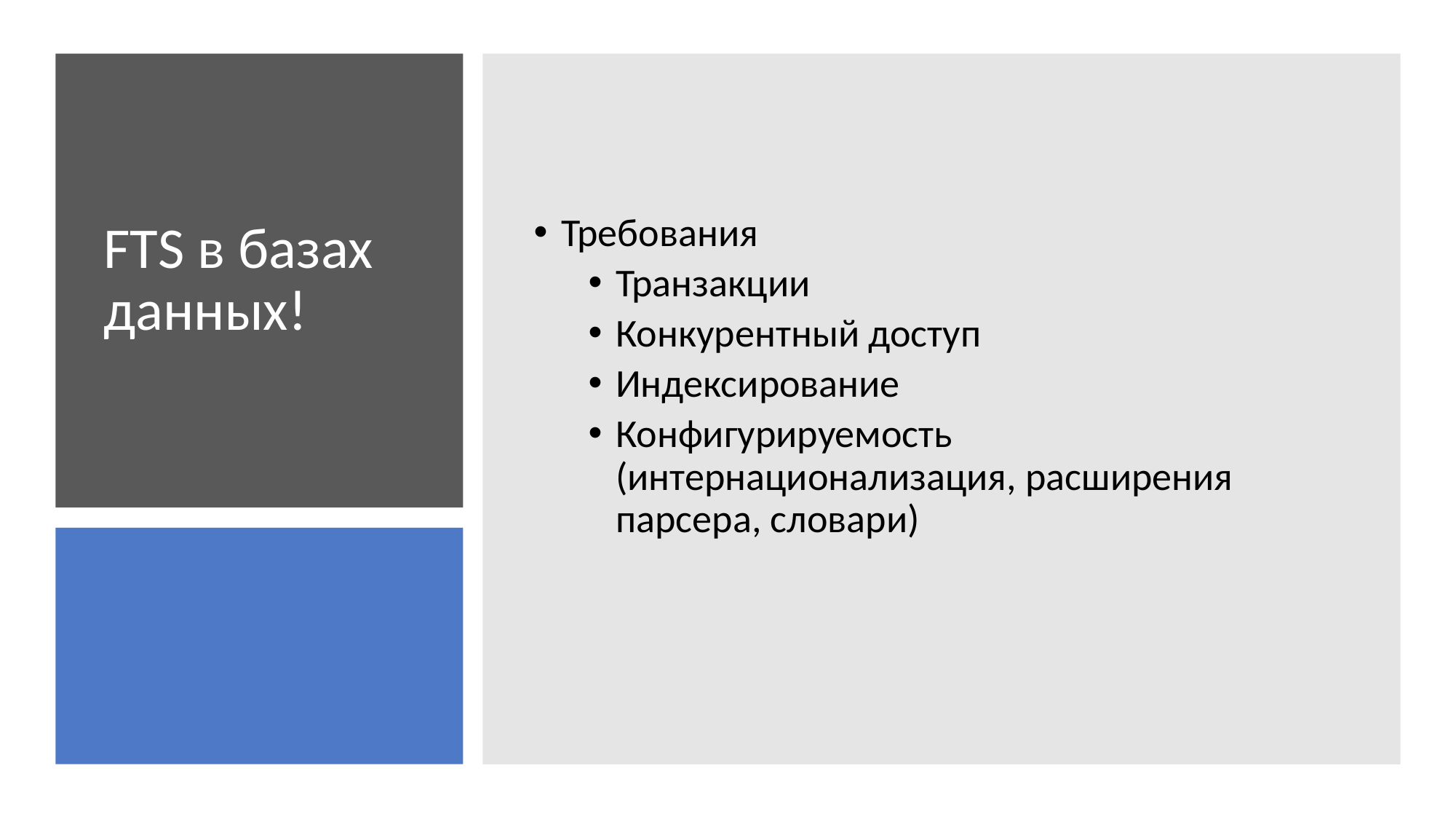

Требования
Транзакции
Конкурентный доступ
Индексирование
Конфигурируемость (интернационализация, расширения парсера, словари)

# FTS в базах данных!